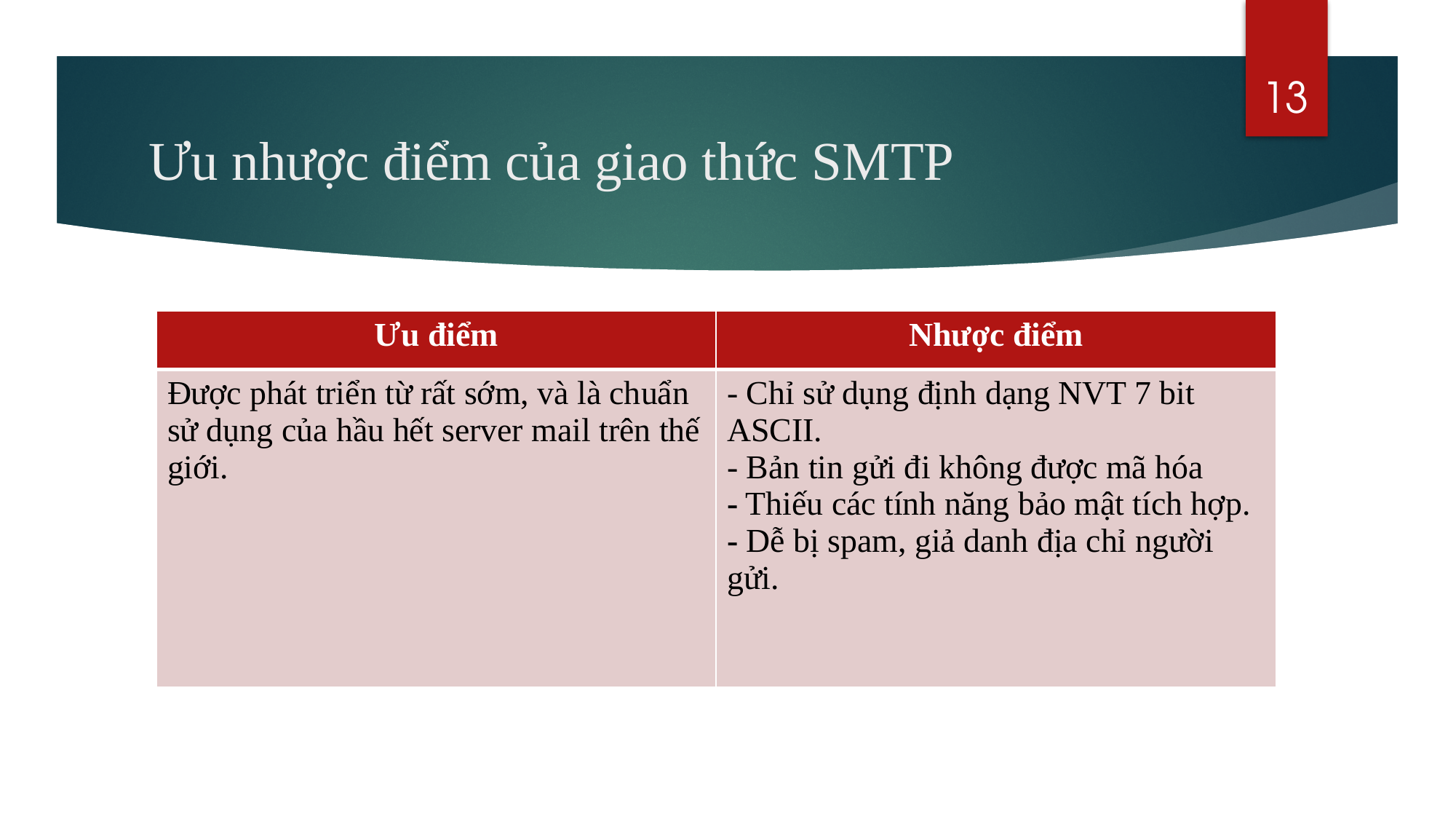

13
# Ưu nhược điểm của giao thức SMTP
| Ưu điểm | Nhược điểm |
| --- | --- |
| Được phát triển từ rất sớm, và là chuẩn sử dụng của hầu hết server mail trên thế giới. | - Chỉ sử dụng định dạng NVT 7 bit ASCII. - Bản tin gửi đi không được mã hóa - Thiếu các tính năng bảo mật tích hợp. - Dễ bị spam, giả danh địa chỉ người gửi. |